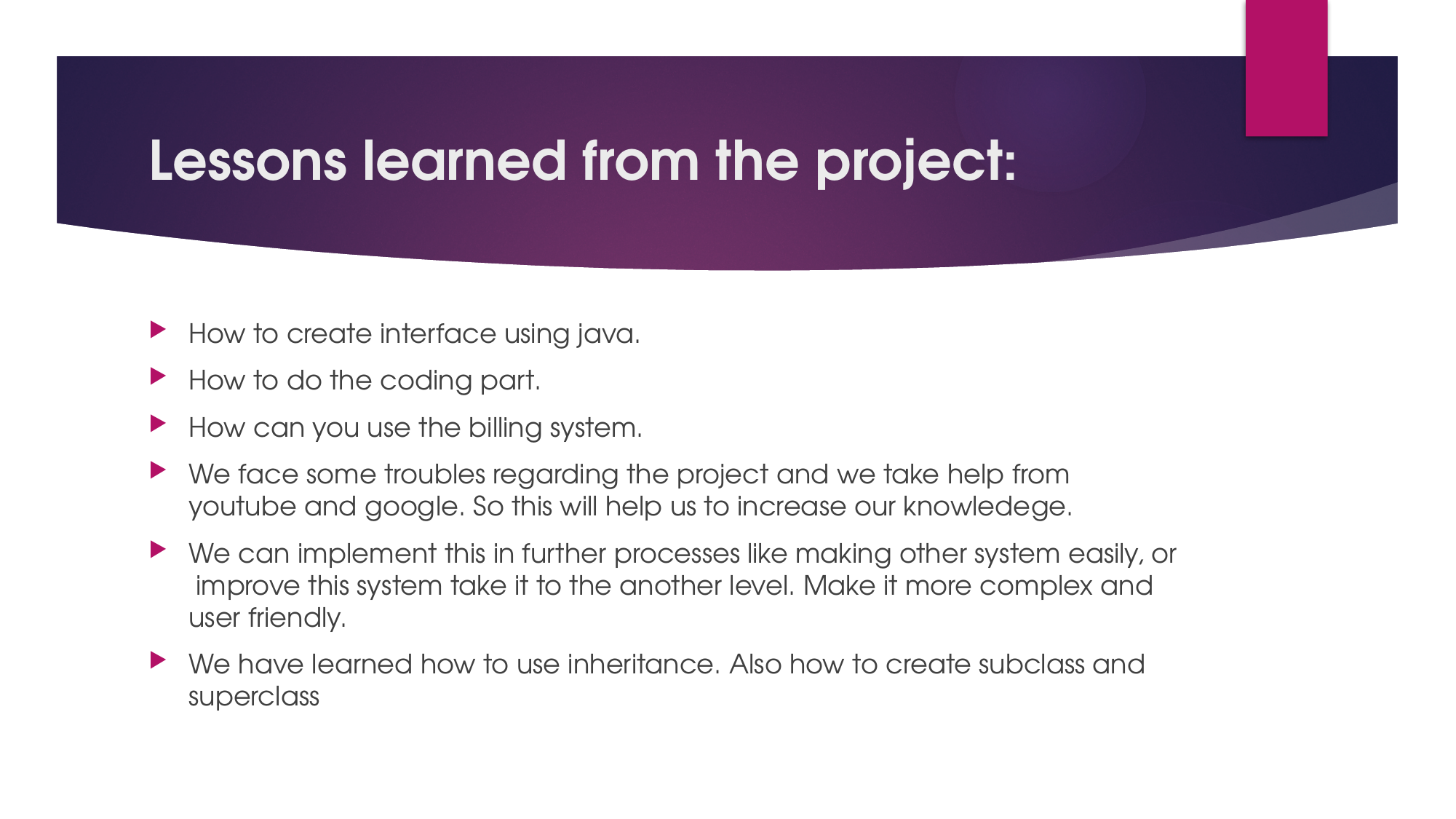

# Lessons learned from the project:
How to create interface using java.
How to do the coding part.
How can you use the billing system.
We face some troubles regarding the project and we take help from youtube and google. So this will help us to increase our knowledege.
We can implement this in further processes like making other system easily, or  improve this system take it to the another level. Make it more complex and  user friendly.
We have learned how to use inheritance. Also how to create subclass and superclass